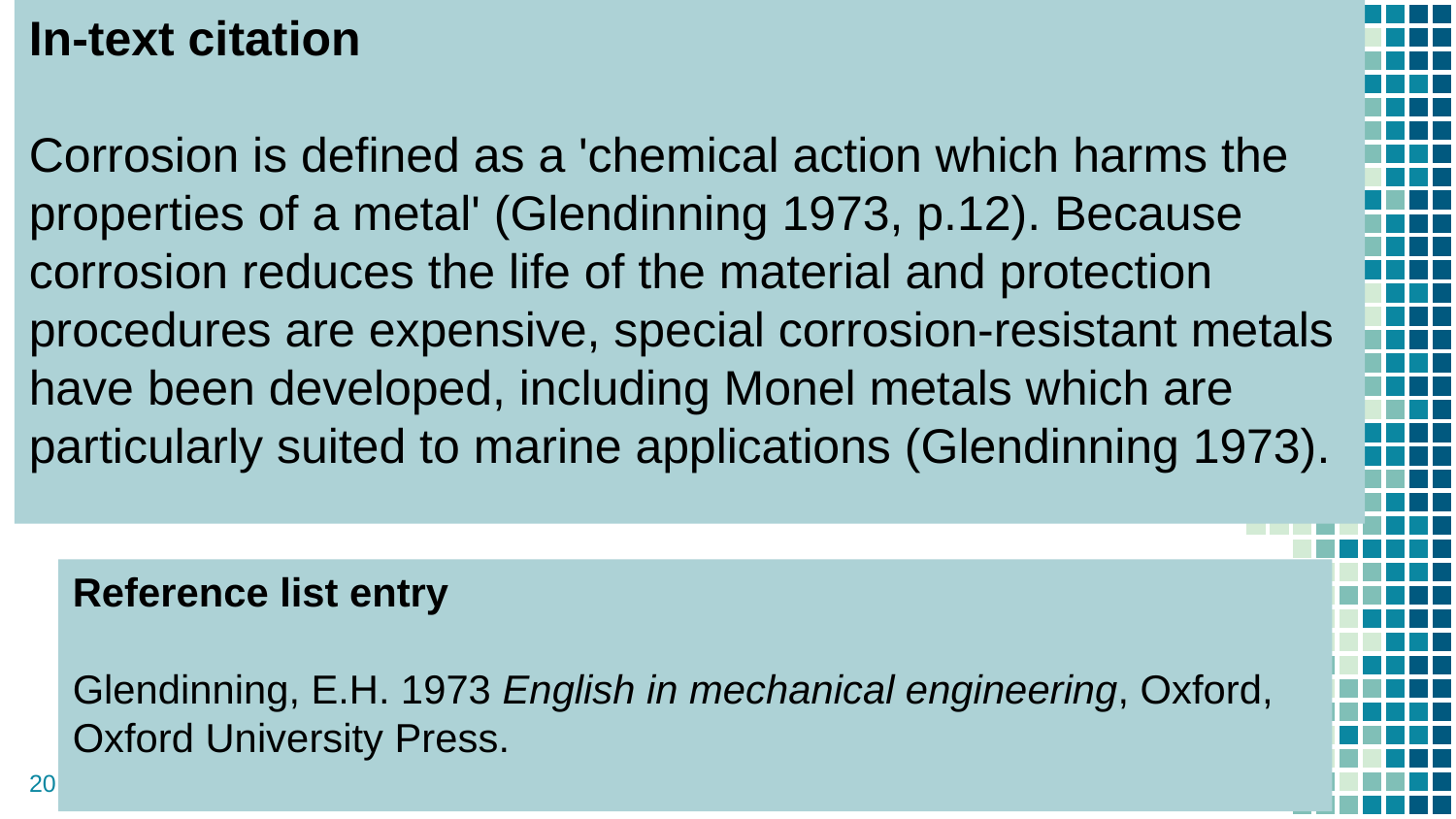

In-text citation

Corrosion is defined as a 'chemical action which harms the properties of a metal' (Glendinning 1973, p.12). Because corrosion reduces the life of the material and protection procedures are expensive, special corrosion-resistant metals have been developed, including Monel metals which are particularly suited to marine applications (Glendinning 1973).

Reference list entry

Glendinning, E.H. 1973 English in mechanical engineering, Oxford, Oxford University Press.

20